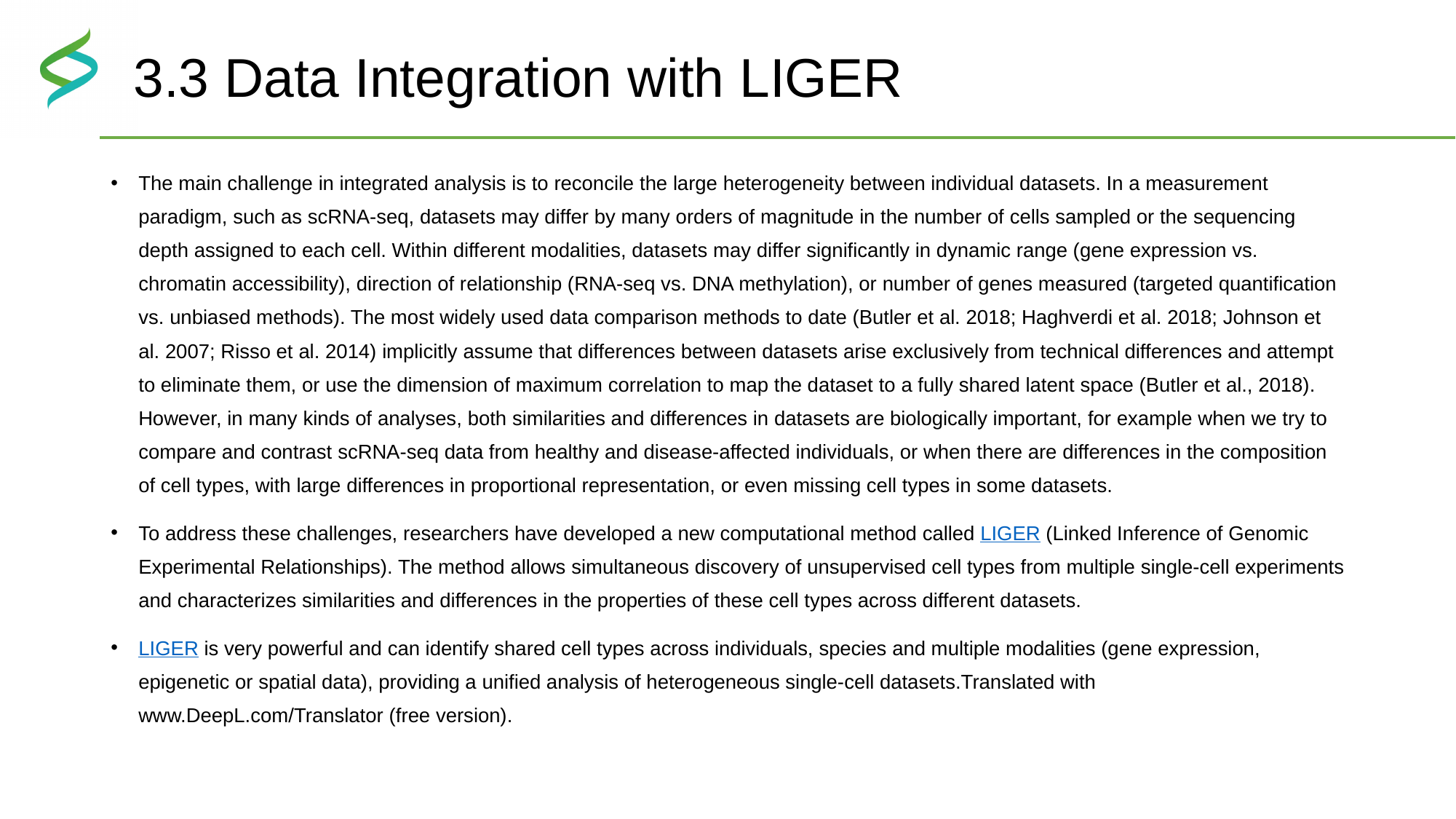

# 3.3 Data Integration with LIGER
The main challenge in integrated analysis is to reconcile the large heterogeneity between individual datasets. In a measurement paradigm, such as scRNA-seq, datasets may differ by many orders of magnitude in the number of cells sampled or the sequencing depth assigned to each cell. Within different modalities, datasets may differ significantly in dynamic range (gene expression vs. chromatin accessibility), direction of relationship (RNA-seq vs. DNA methylation), or number of genes measured (targeted quantification vs. unbiased methods). The most widely used data comparison methods to date (Butler et al. 2018; Haghverdi et al. 2018; Johnson et al. 2007; Risso et al. 2014) implicitly assume that differences between datasets arise exclusively from technical differences and attempt to eliminate them, or use the dimension of maximum correlation to map the dataset to a fully shared latent space (Butler et al., 2018). However, in many kinds of analyses, both similarities and differences in datasets are biologically important, for example when we try to compare and contrast scRNA-seq data from healthy and disease-affected individuals, or when there are differences in the composition of cell types, with large differences in proportional representation, or even missing cell types in some datasets.
To address these challenges, researchers have developed a new computational method called LIGER (Linked Inference of Genomic Experimental Relationships). The method allows simultaneous discovery of unsupervised cell types from multiple single-cell experiments and characterizes similarities and differences in the properties of these cell types across different datasets.
LIGER is very powerful and can identify shared cell types across individuals, species and multiple modalities (gene expression, epigenetic or spatial data), providing a unified analysis of heterogeneous single-cell datasets.Translated with www.DeepL.com/Translator (free version).